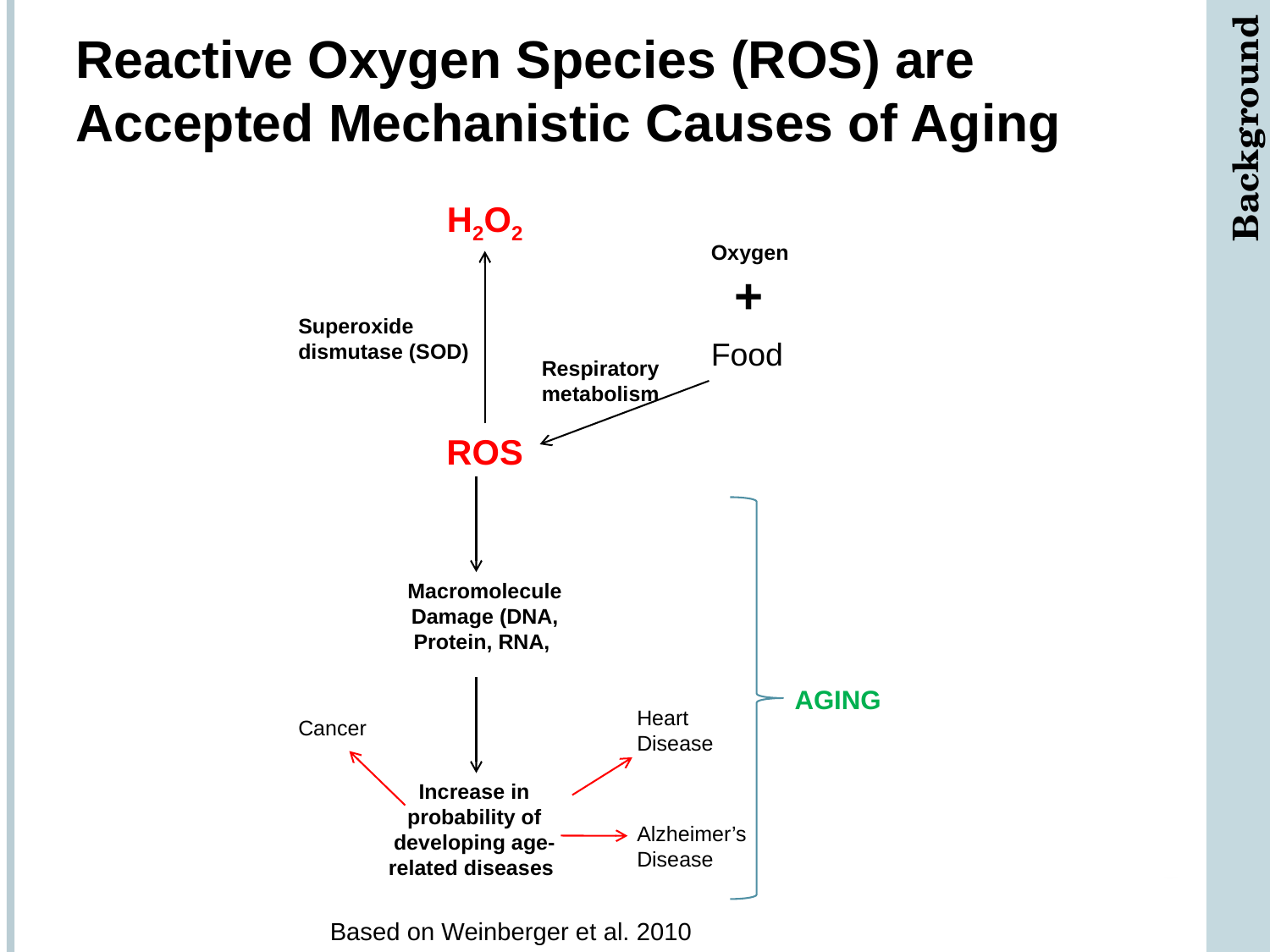

# Reactive Oxygen Species (ROS) are Accepted Mechanistic Causes of Aging
Background
H2O2
Oxygen
    +

Superoxide dismutase (SOD)
Food
Respiratory metabolism
ROS

Macromolecule Damage (DNA, Protein, RNA,
AGING
Heart Disease
Cancer
Increase in probability of developing age-related diseases
Alzheimer’s Disease
Based on Weinberger et al. 2010